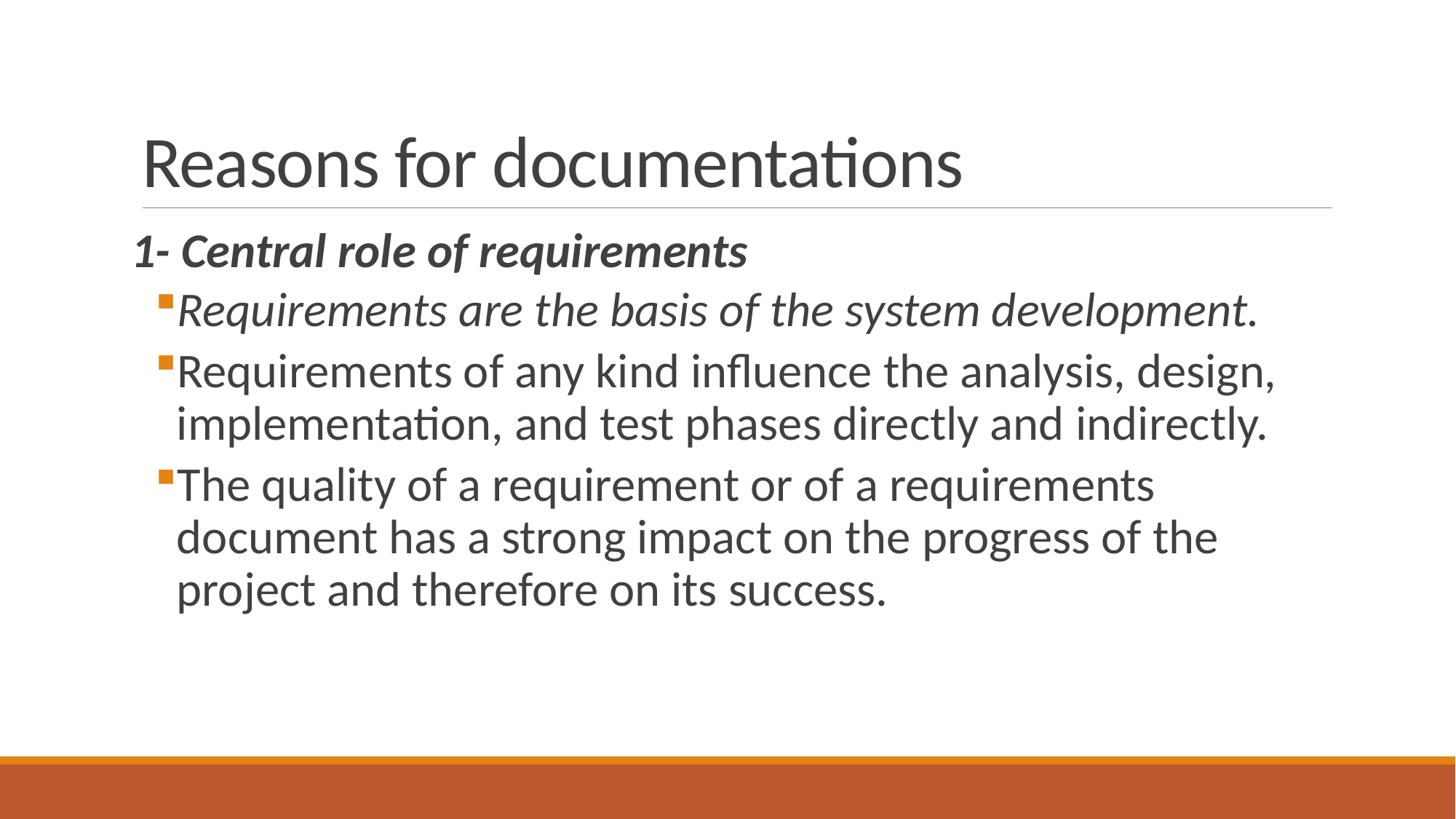

# Reasons for documentations
1- Central role of requirements
Requirements are the basis of the system development.
Requirements of any kind influence the analysis, design, implementation, and test phases directly and indirectly.
The quality of a requirement or of a requirements document has a strong impact on the progress of the project and therefore on its success.